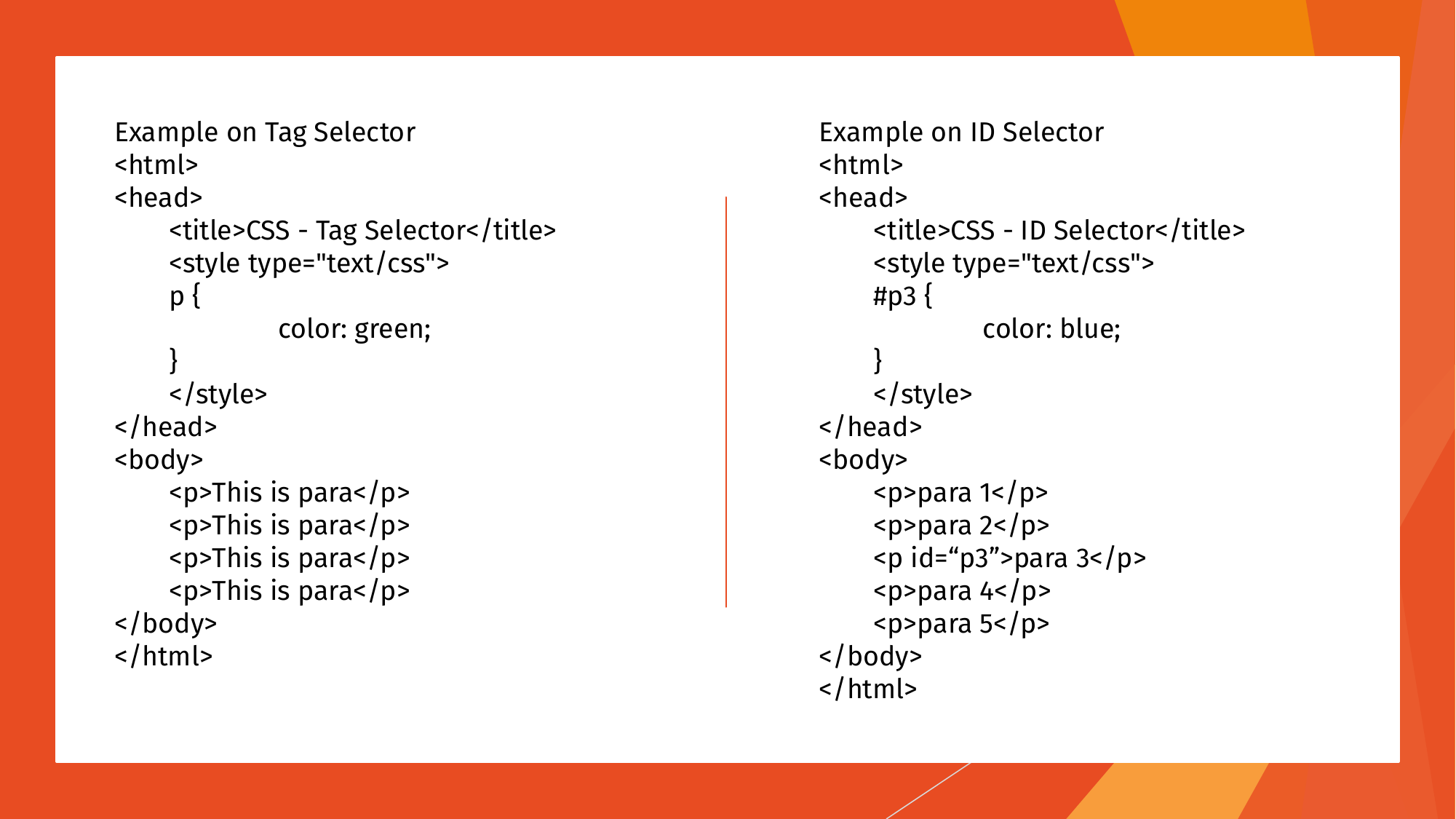

Example on Tag Selector
<html>
<head>
<title>CSS - Tag Selector</title>
<style type="text/css">
p {
	color: green;
}
</style>
</head>
<body>
<p>This is para</p>
<p>This is para</p>
<p>This is para</p>
<p>This is para</p>
</body>
</html>
Example on ID Selector
<html>
<head>
<title>CSS - ID Selector</title>
<style type="text/css">
#p3 {
	color: blue;
}
</style>
</head>
<body>
<p>para 1</p>
<p>para 2</p>
<p id=“p3”>para 3</p>
<p>para 4</p>
<p>para 5</p>
</body>
</html>